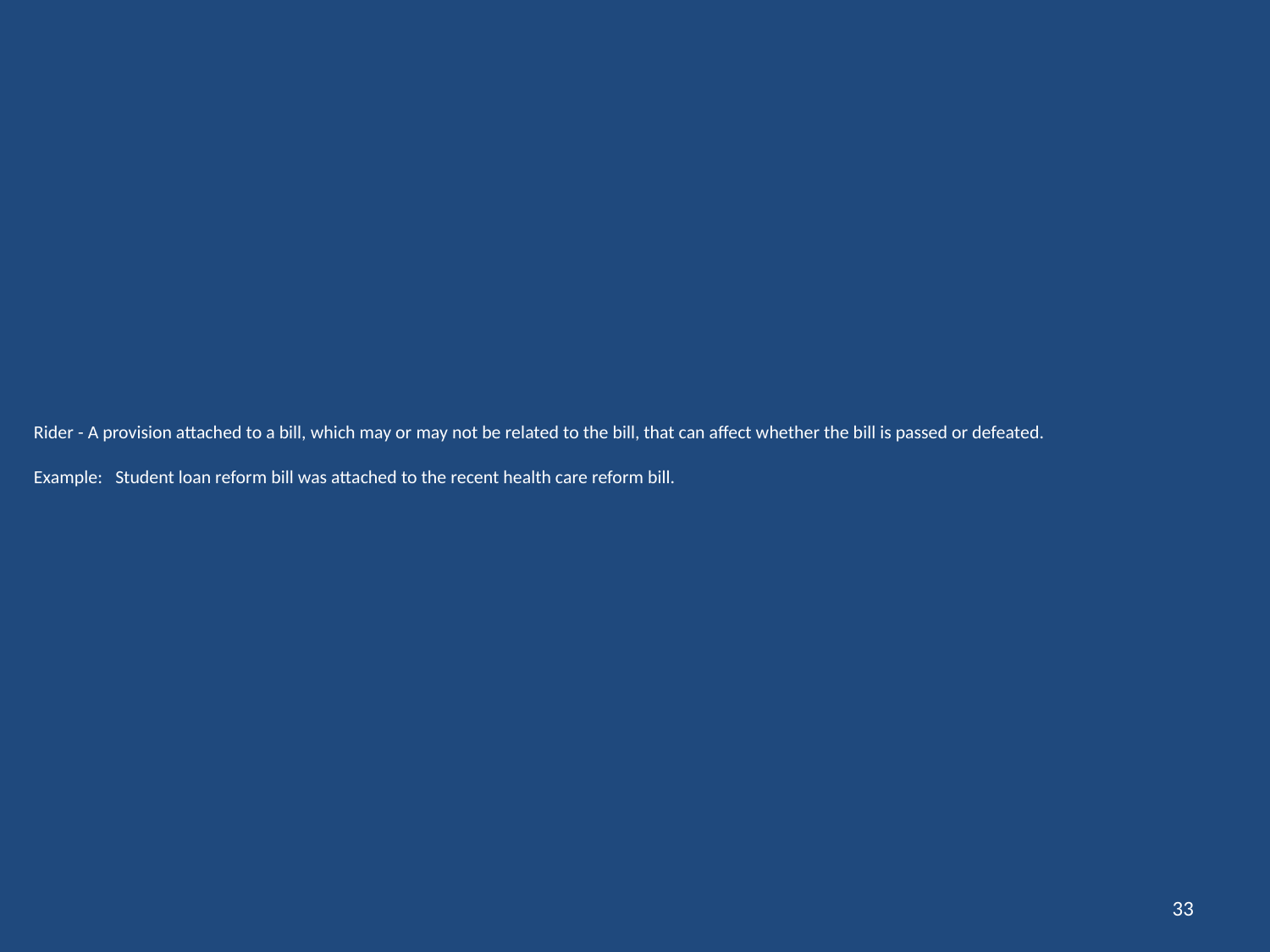

# Rider - A provision attached to a bill, which may or may not be related to the bill, that can affect whether the bill is passed or defeated. Example:   Student loan reform bill was attached to the recent health care reform bill.
33